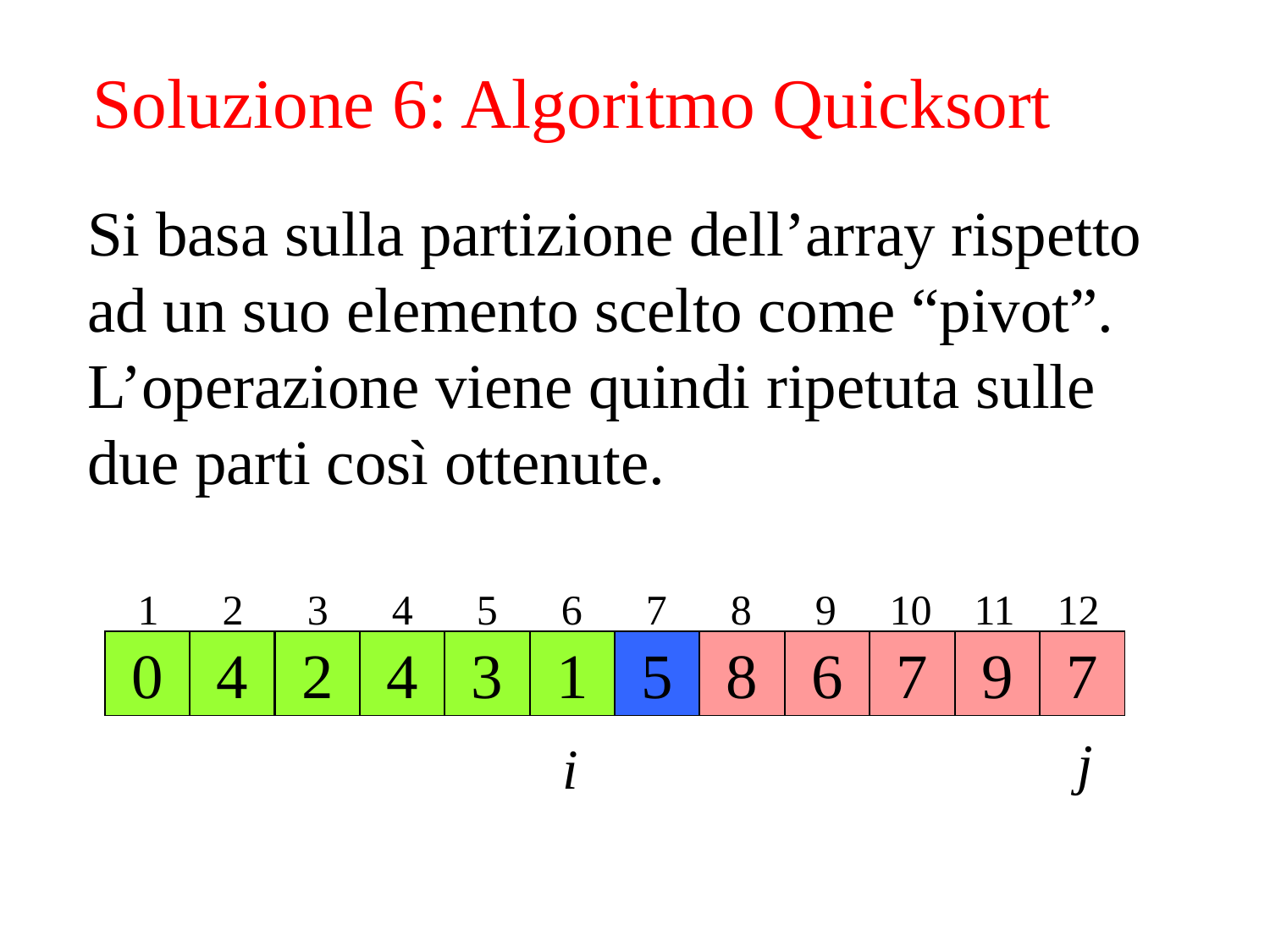

Soluzione 6: Algoritmo Quicksort
Si basa sulla partizione dell’array rispetto ad un suo elemento scelto come “pivot”.
L’operazione viene quindi ripetuta sulle due parti così ottenute.
1      2      3      4      5      6      7      8      9     10    11    12
9
9
0
6
6
4
0
0
9
2
8
8
4
4
4
6
3
2
2
9
1
7
7
5
4
4
8
3
3
6
7
7
1
1
9
5
5
7
j

i
i

j
j
i

j
j

j
j
j
j
j
i

j

i

i

i